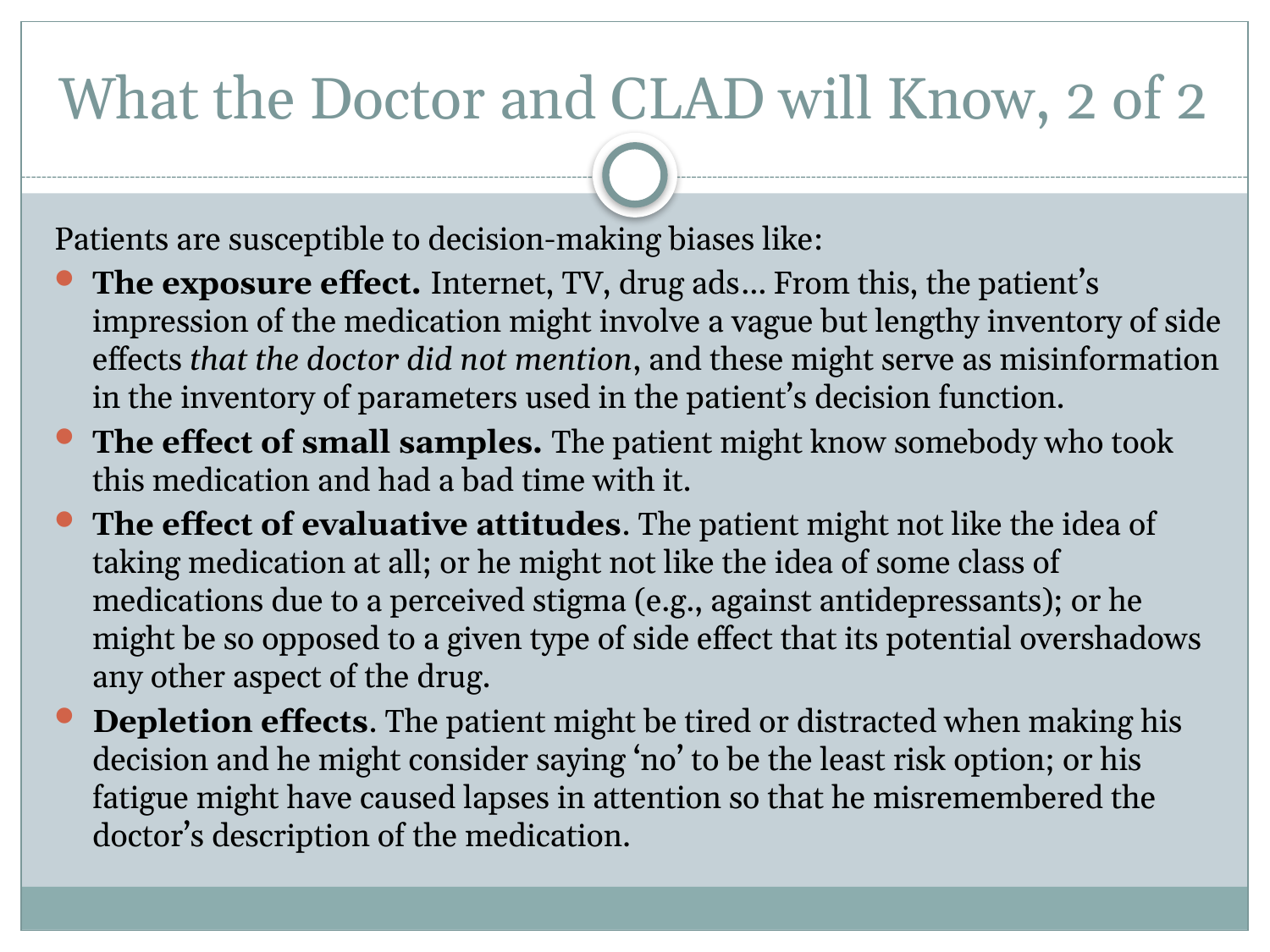

# What the Doctor and CLAD will Know, 2 of 2
Patients are susceptible to decision-making biases like:
The exposure effect. Internet, TV, drug ads… From this, the patient’s impression of the medication might involve a vague but lengthy inventory of side effects that the doctor did not mention, and these might serve as misinformation in the inventory of parameters used in the patient’s decision function.
The effect of small samples. The patient might know somebody who took this medication and had a bad time with it.
The effect of evaluative attitudes. The patient might not like the idea of taking medication at all; or he might not like the idea of some class of medications due to a perceived stigma (e.g., against antidepressants); or he might be so opposed to a given type of side effect that its potential overshadows any other aspect of the drug.
Depletion effects. The patient might be tired or distracted when making his decision and he might consider saying ‘no’ to be the least risk option; or his fatigue might have caused lapses in attention so that he misremembered the doctor’s description of the medication.